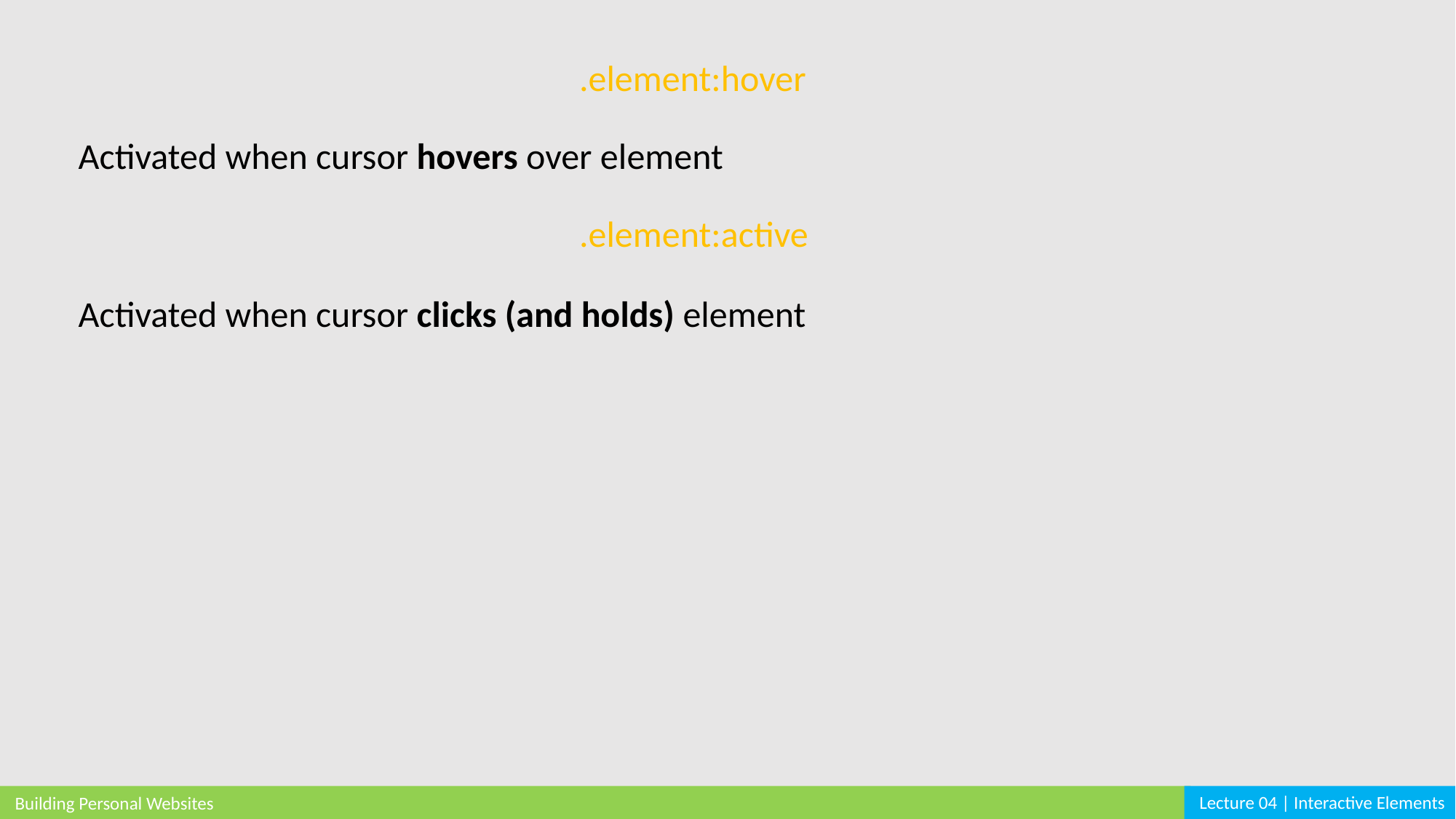

.element:hover
Activated when cursor hovers over element
.element:active
Activated when cursor clicks (and holds) element
Lecture 04 | Interactive Elements

Building Personal Websites